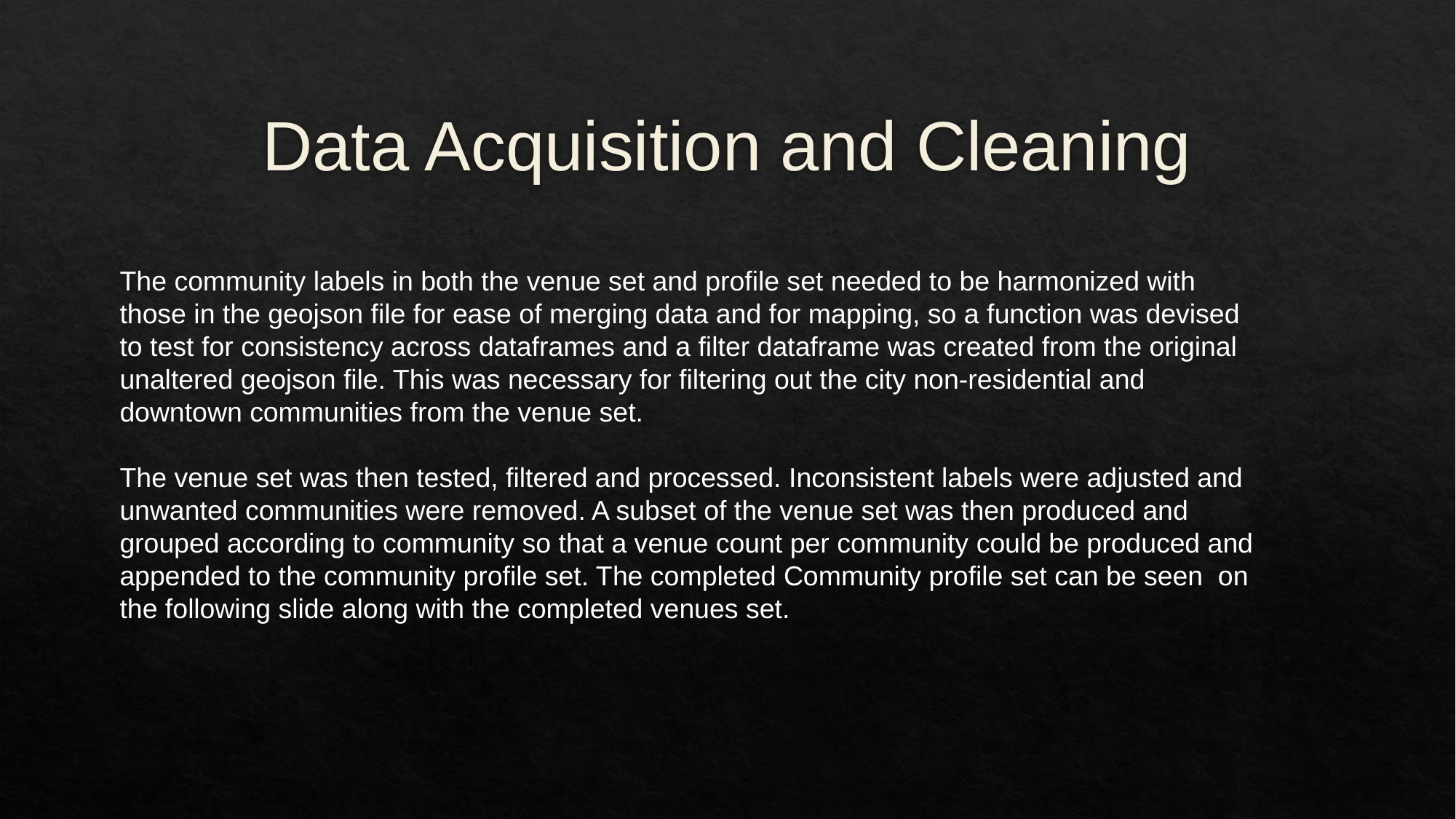

# Data Acquisition and Cleaning
The community labels in both the venue set and profile set needed to be harmonized with those in the geojson file for ease of merging data and for mapping, so a function was devised to test for consistency across dataframes and a filter dataframe was created from the original unaltered geojson file. This was necessary for filtering out the city non-residential and downtown communities from the venue set.

The venue set was then tested, filtered and processed. Inconsistent labels were adjusted and unwanted communities were removed. A subset of the venue set was then produced and grouped according to community so that a venue count per community could be produced and appended to the community profile set. The completed Community profile set can be seen  on the following slide along with the completed venues set.